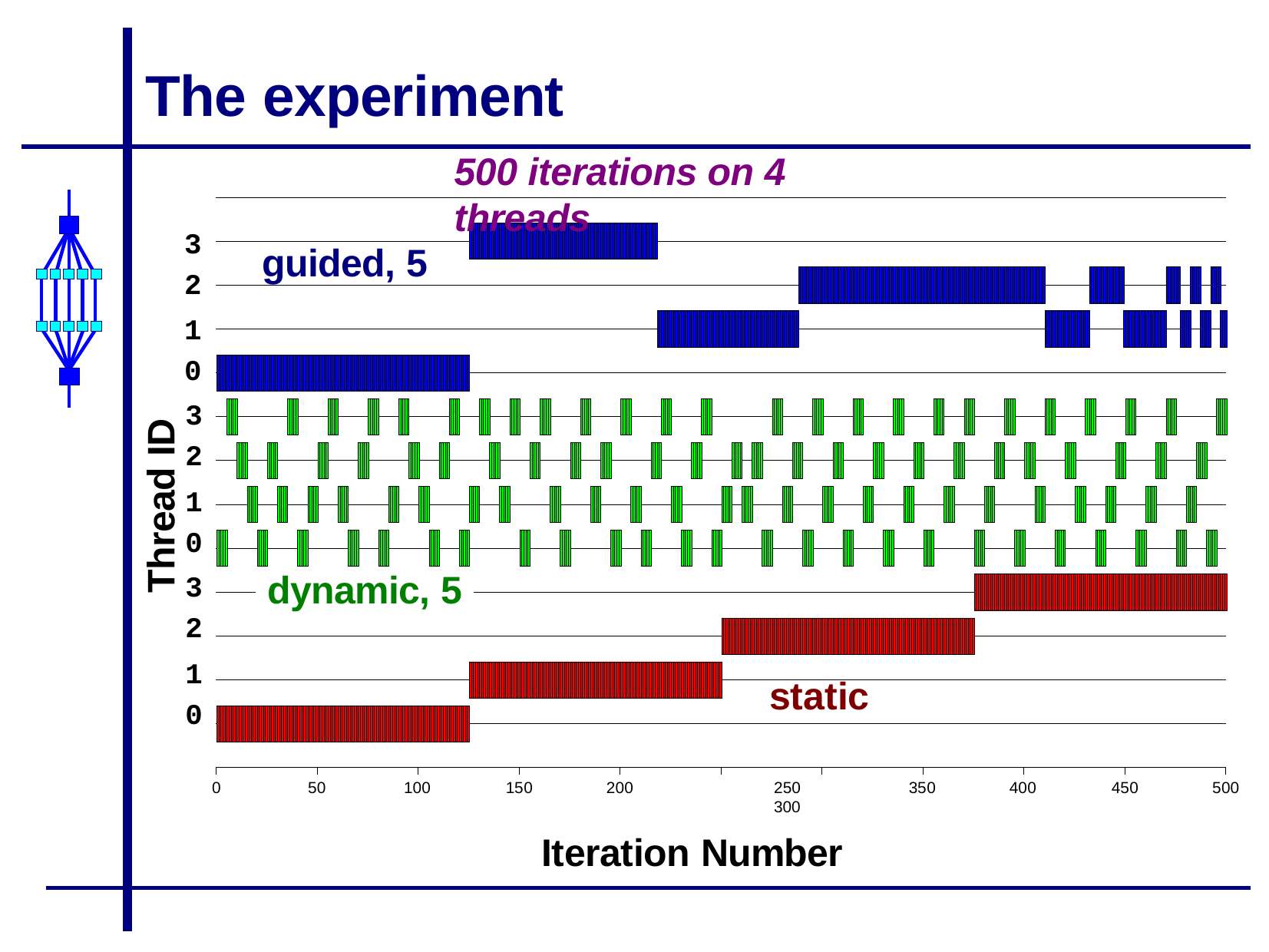

# The experiment
500 iterations on 4 threads

3
2
1
0
3
2
1
0
3
2
1
0

guided, 5

Thread ID

dynamic, 5

static

200	250	300
Iteration Number
0
50
100
150
350
400
450
500